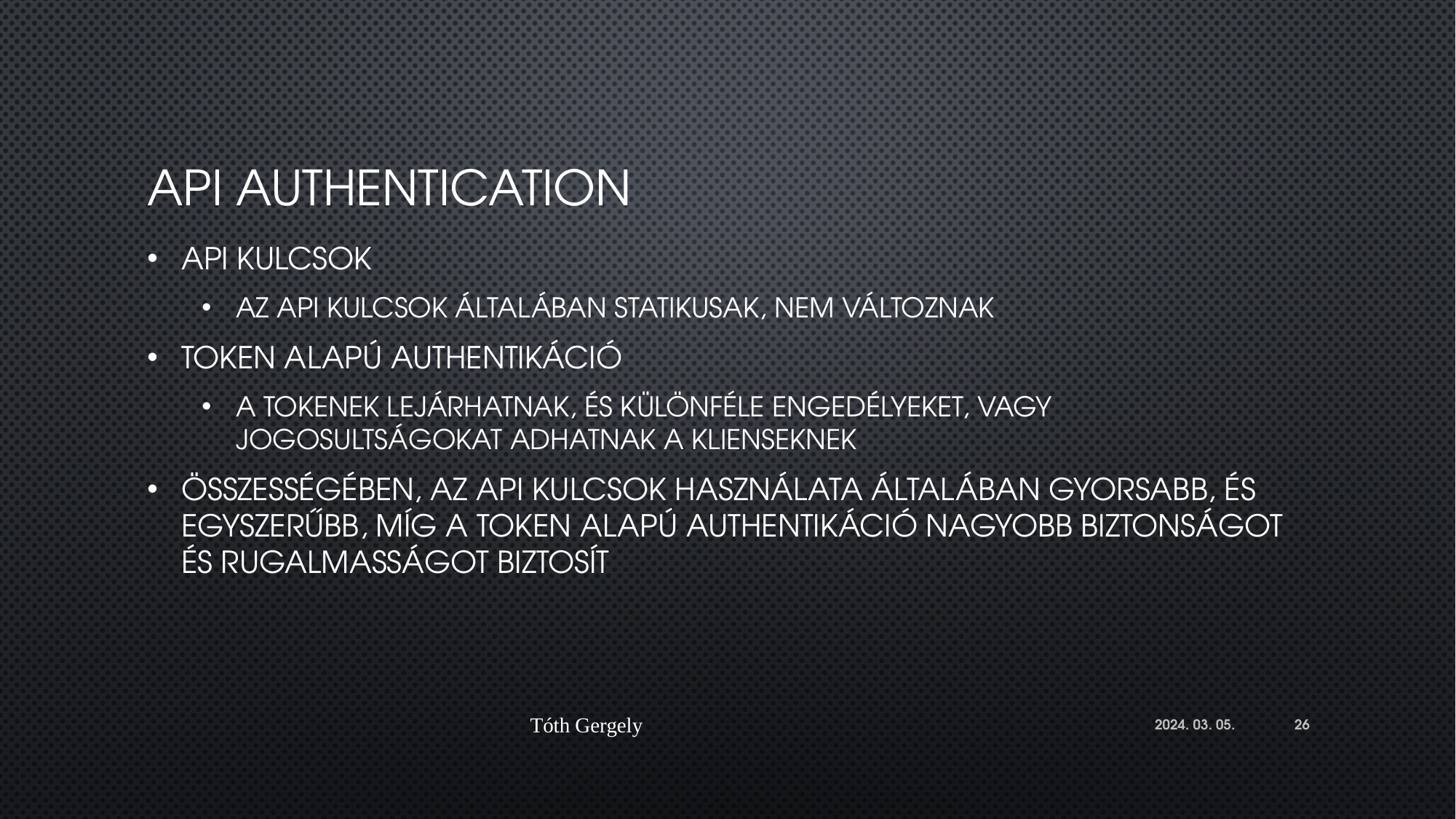

# API authentication
Api kulcsok
Az api kulcsok általában statikusak, nem változnak
Token alapú authentikáció
A tokenek lejárhatnak, és különféle engedélyeket, vagy jogosultságokat adhatnak a klienseknek
Összességében, az api kulcsok használata általában gyorsabb, és egyszerűbb, míg a token alapú authentikáció nagyobb biztonságot és rugalmasságot biztosít
Tóth Gergely
2024. 03. 05.
26